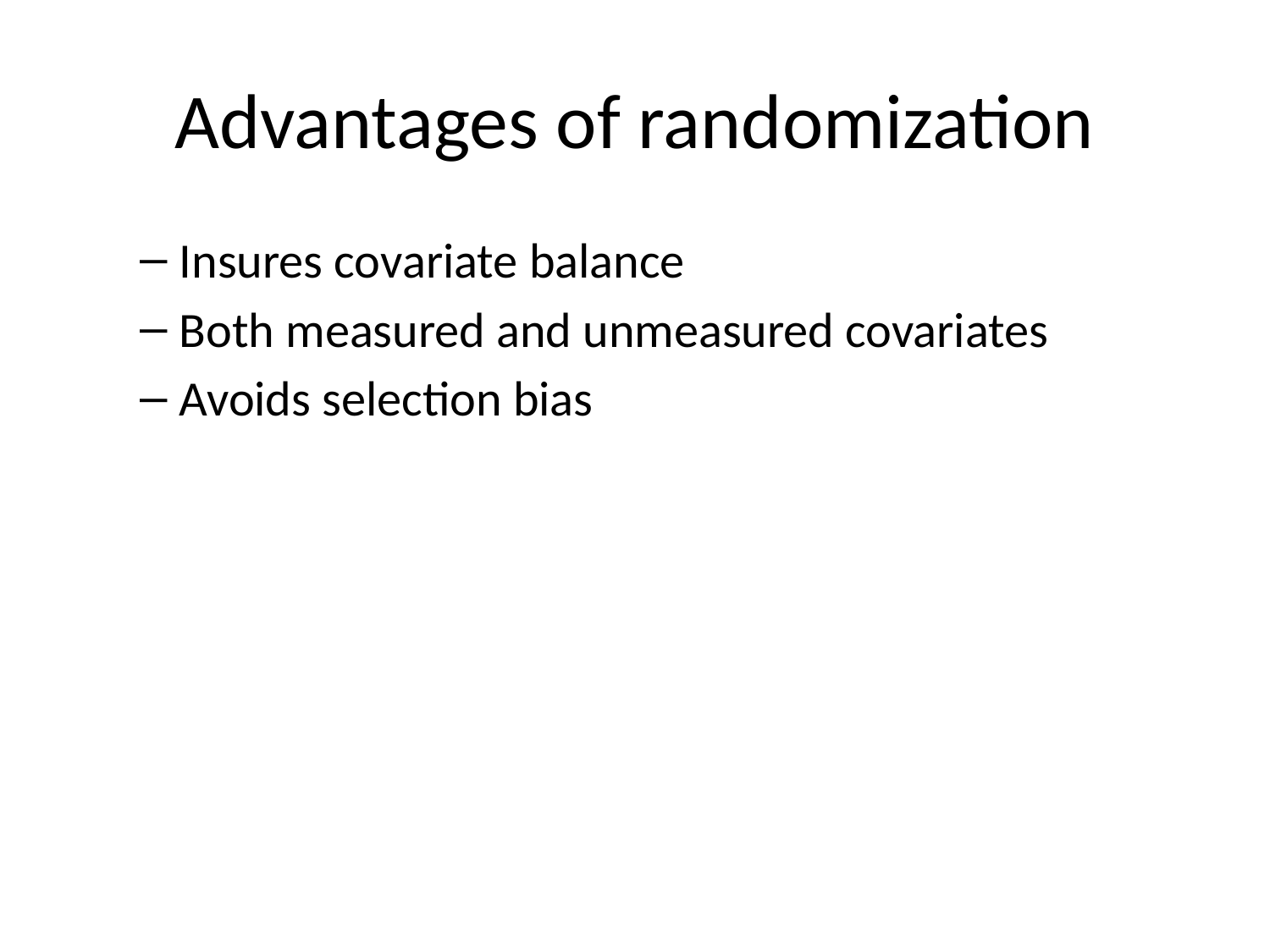

# Advantages of randomization
Insures covariate balance
Both measured and unmeasured covariates
Avoids selection bias